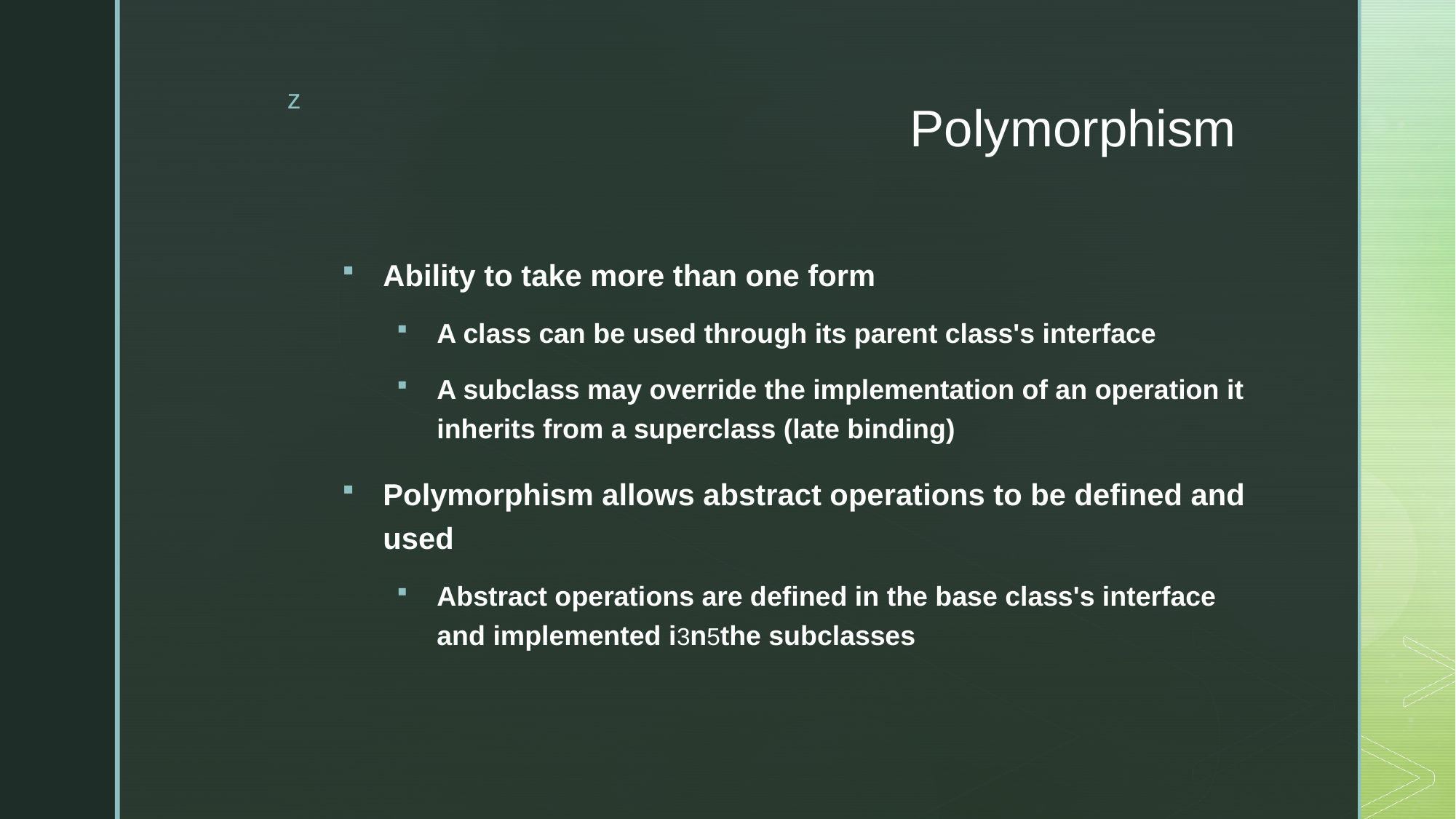

# Polymorphism
Ability to take more than one form
A class can be used through its parent class's interface
A subclass may override the implementation of an operation it inherits from a superclass (late binding)
Polymorphism allows abstract operations to be defined and used
Abstract operations are defined in the base class's interface and implemented i3n5the subclasses